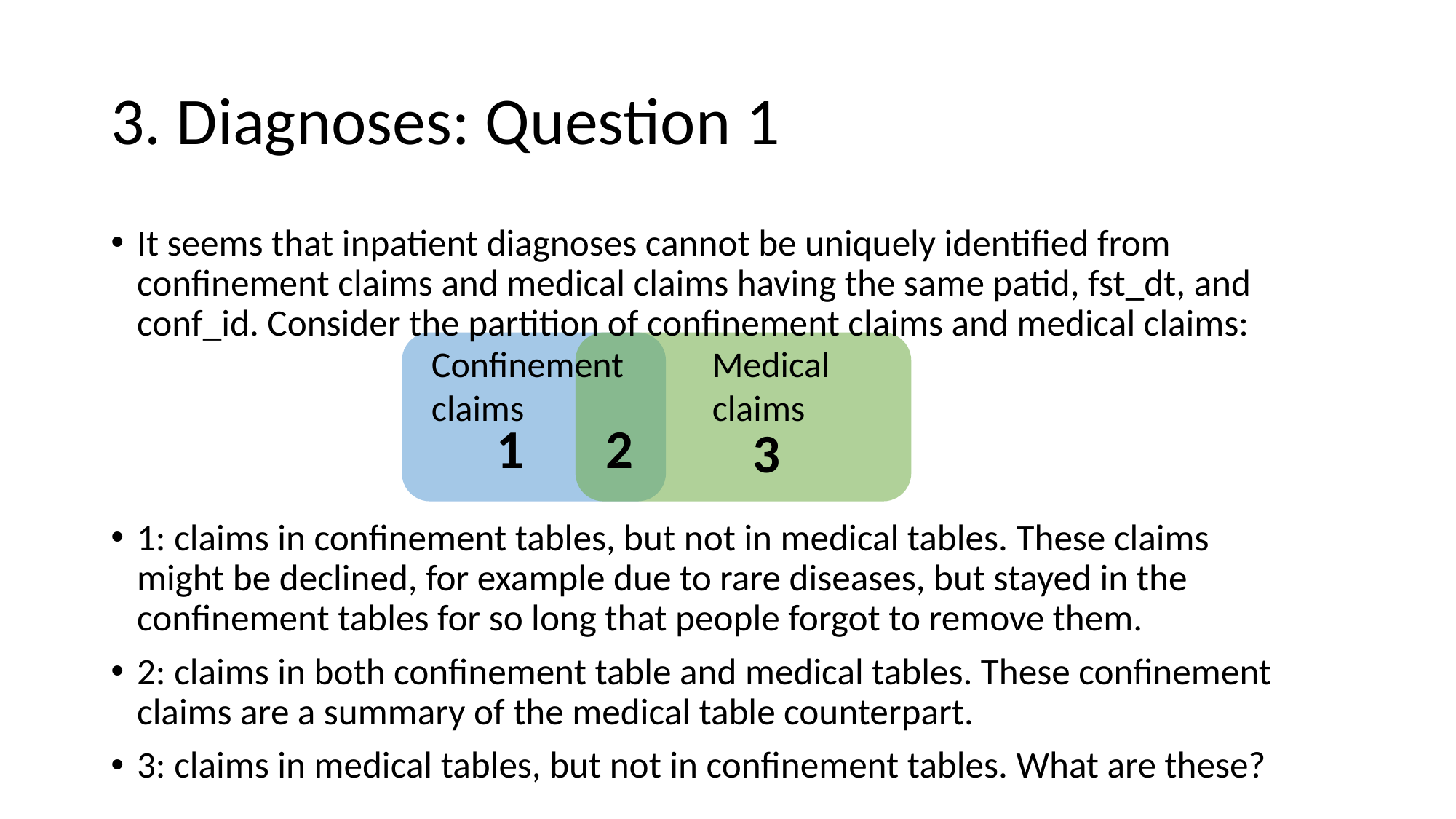

# 3. Diagnoses: Question 1
It seems that inpatient diagnoses cannot be uniquely identified from confinement claims and medical claims having the same patid, fst_dt, and conf_id. Consider the partition of confinement claims and medical claims:

1: claims in confinement tables, but not in medical tables. These claims might be declined, for example due to rare diseases, but stayed in the confinement tables for so long that people forgot to remove them.
2: claims in both confinement table and medical tables. These confinement claims are a summary of the medical table counterpart.
3: claims in medical tables, but not in confinement tables. What are these?

Medical claims
Confinement claims
2
1
3